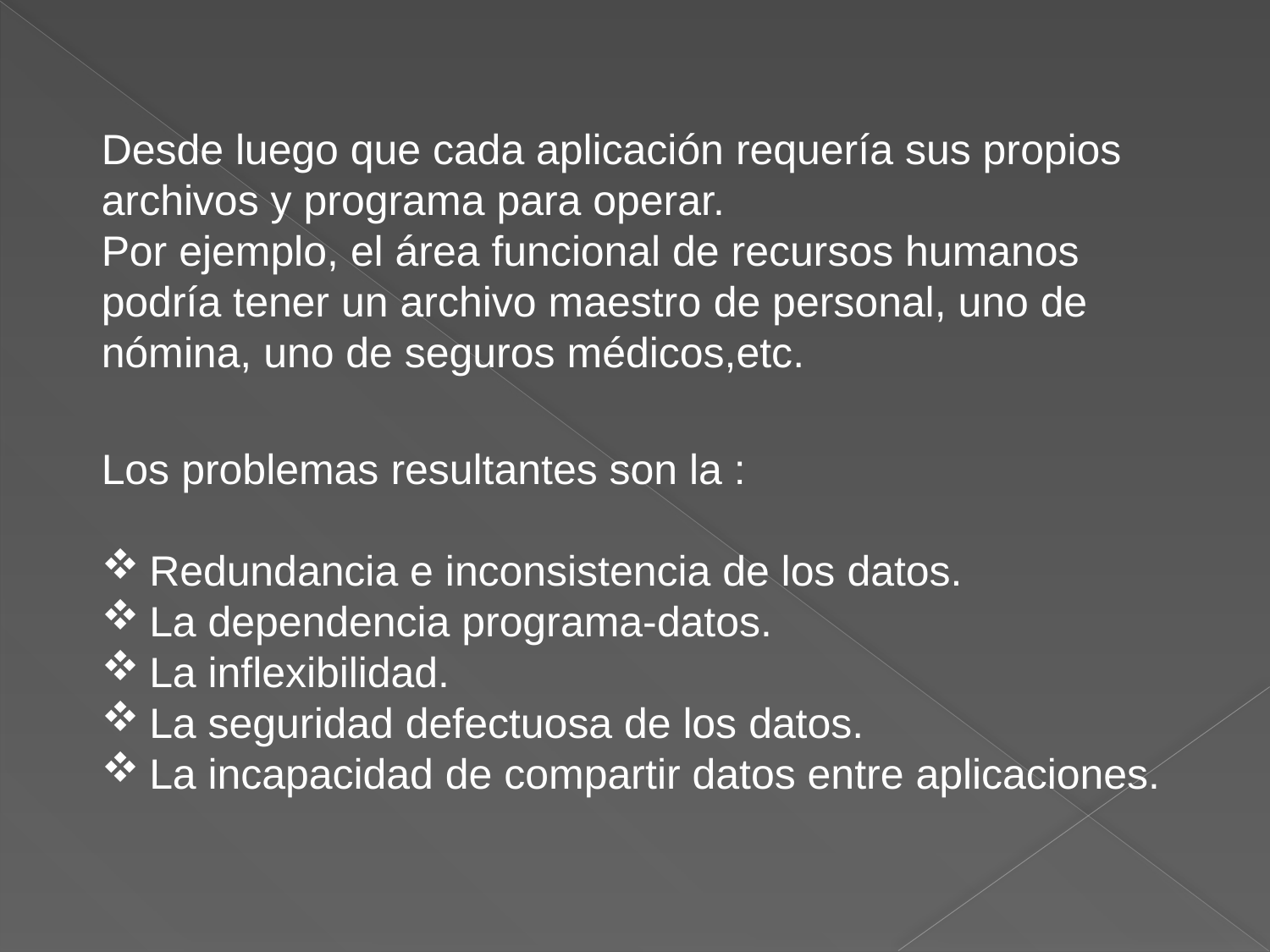

Desde luego que cada aplicación requería sus propios archivos y programa para operar.
Por ejemplo, el área funcional de recursos humanos podría tener un archivo maestro de personal, uno de nómina, uno de seguros médicos,etc.
Los problemas resultantes son la :

Redundancia e inconsistencia de los datos.
La dependencia programa-datos.
La inflexibilidad.
La seguridad defectuosa de los datos.
La incapacidad de compartir datos entre aplicaciones.